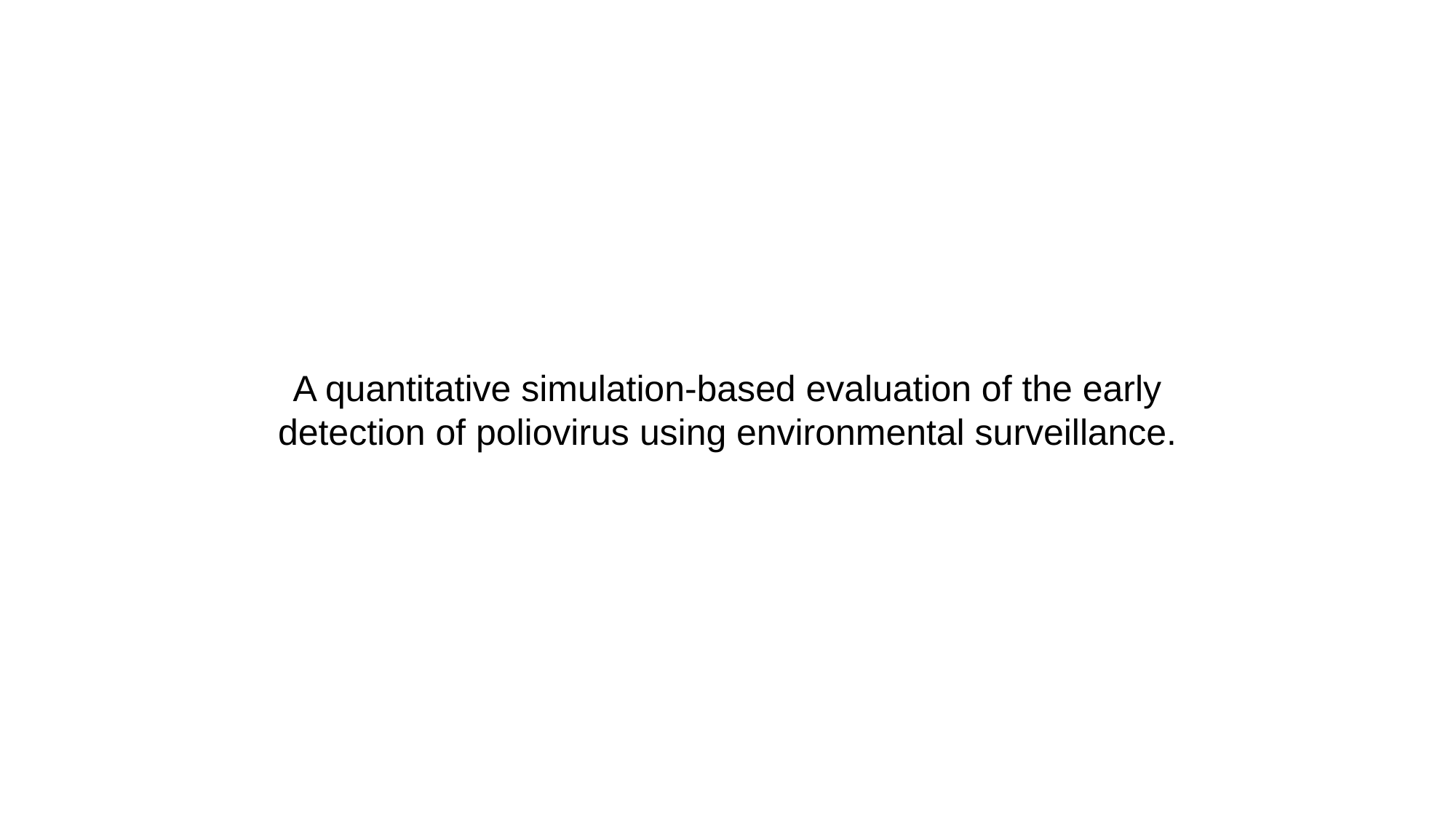

A quantitative simulation-based evaluation of the early detection of poliovirus using environmental surveillance.